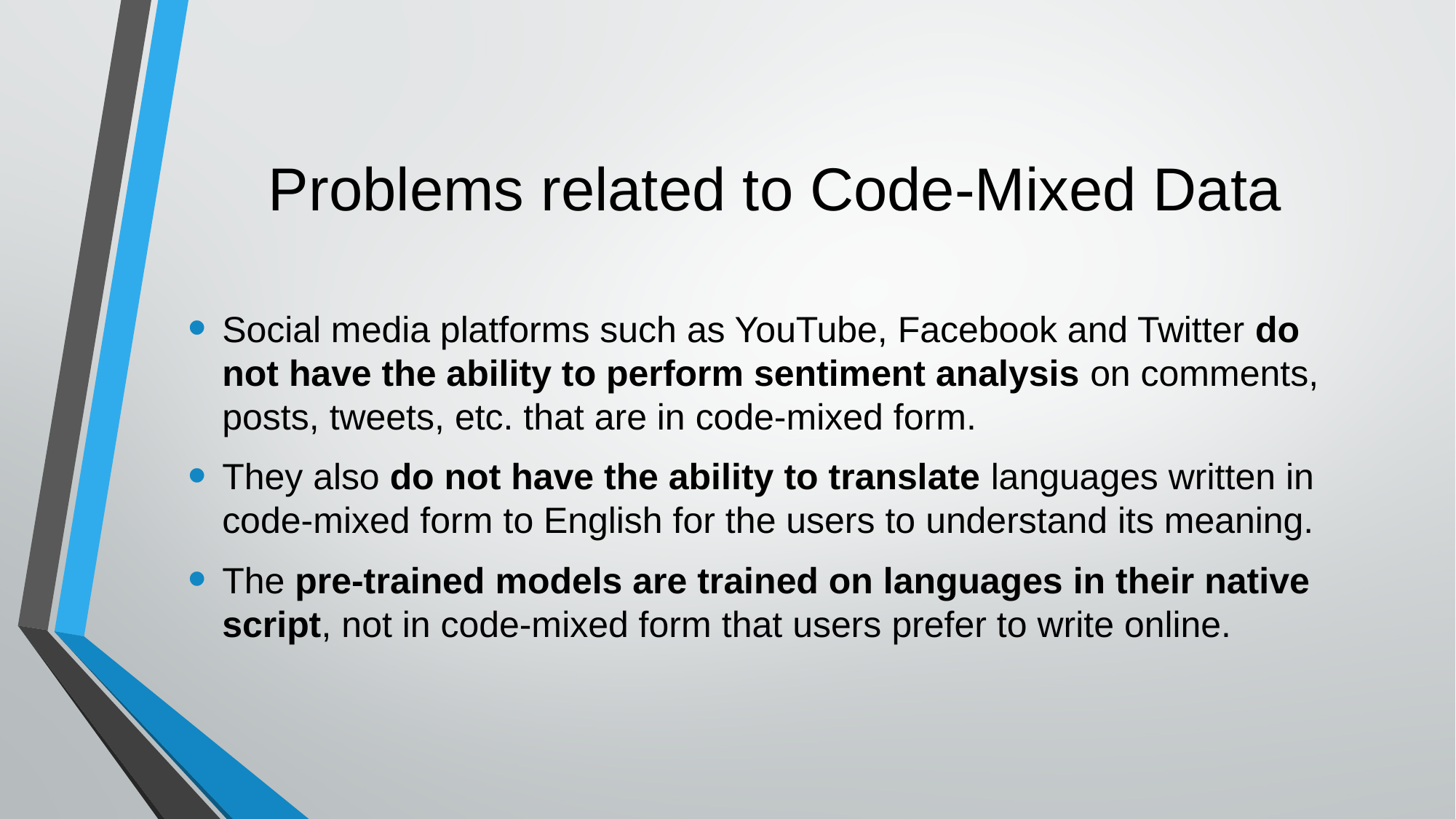

# Problems related to Code-Mixed Data
Social media platforms such as YouTube, Facebook and Twitter do not have the ability to perform sentiment analysis on comments, posts, tweets, etc. that are in code-mixed form.
They also do not have the ability to translate languages written in code-mixed form to English for the users to understand its meaning.
The pre-trained models are trained on languages in their native script, not in code-mixed form that users prefer to write online.